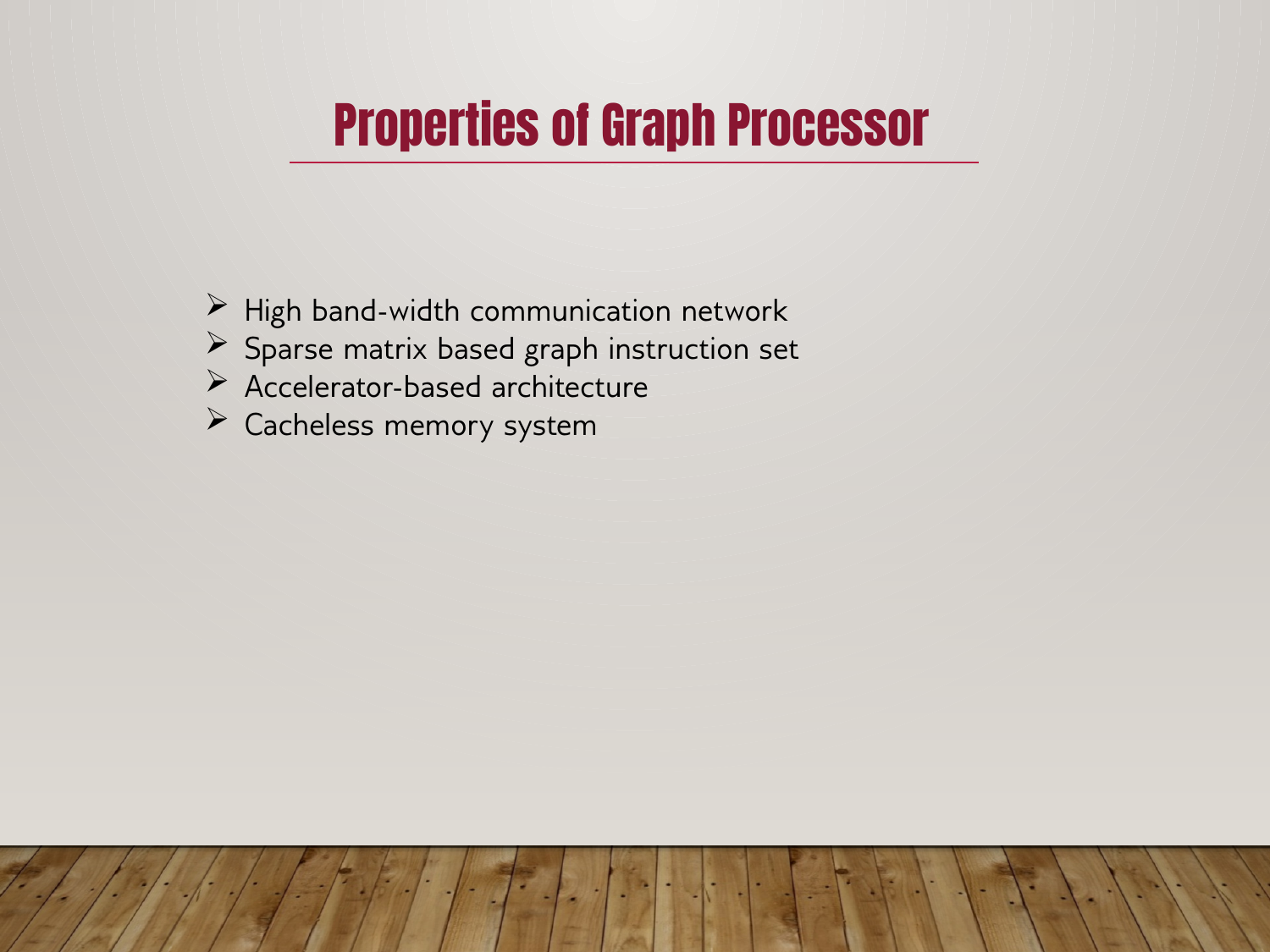

Properties of Graph Processor
High band-width communication network
Sparse matrix based graph instruction set
Accelerator-based architecture
Cacheless memory system